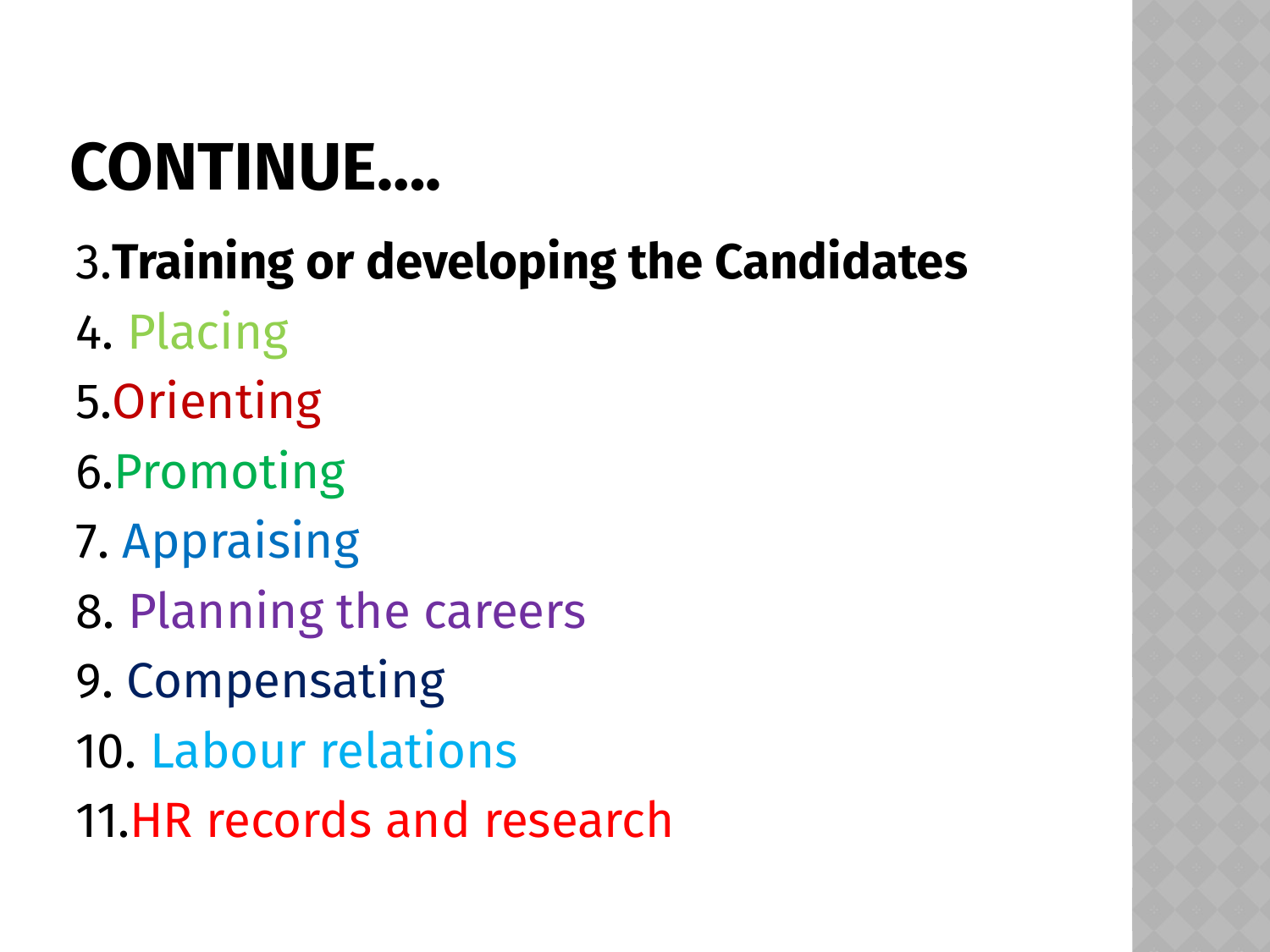

# CONTINUE….
3.Training or developing the Candidates
4. Placing
5.Orienting
6.Promoting
7. Appraising
8. Planning the careers
9. Compensating
10. Labour relations
11.HR records and research